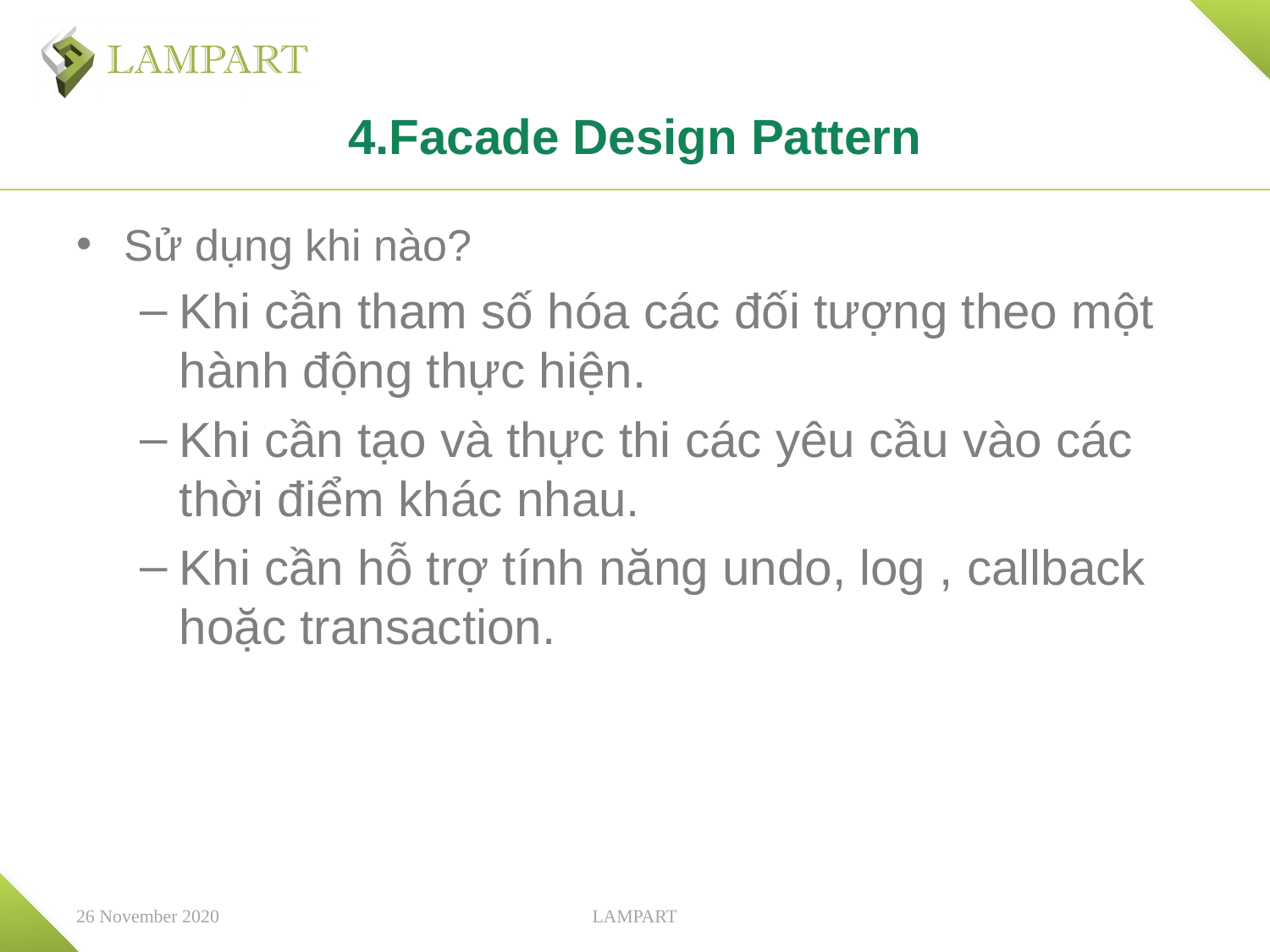

# 4.Facade Design Pattern
Sử dụng khi nào?
Khi cần tham số hóa các đối tượng theo một hành động thực hiện.
Khi cần tạo và thực thi các yêu cầu vào các thời điểm khác nhau.
Khi cần hỗ trợ tính năng undo, log , callback hoặc transaction.
26 November 2020
LAMPART
3